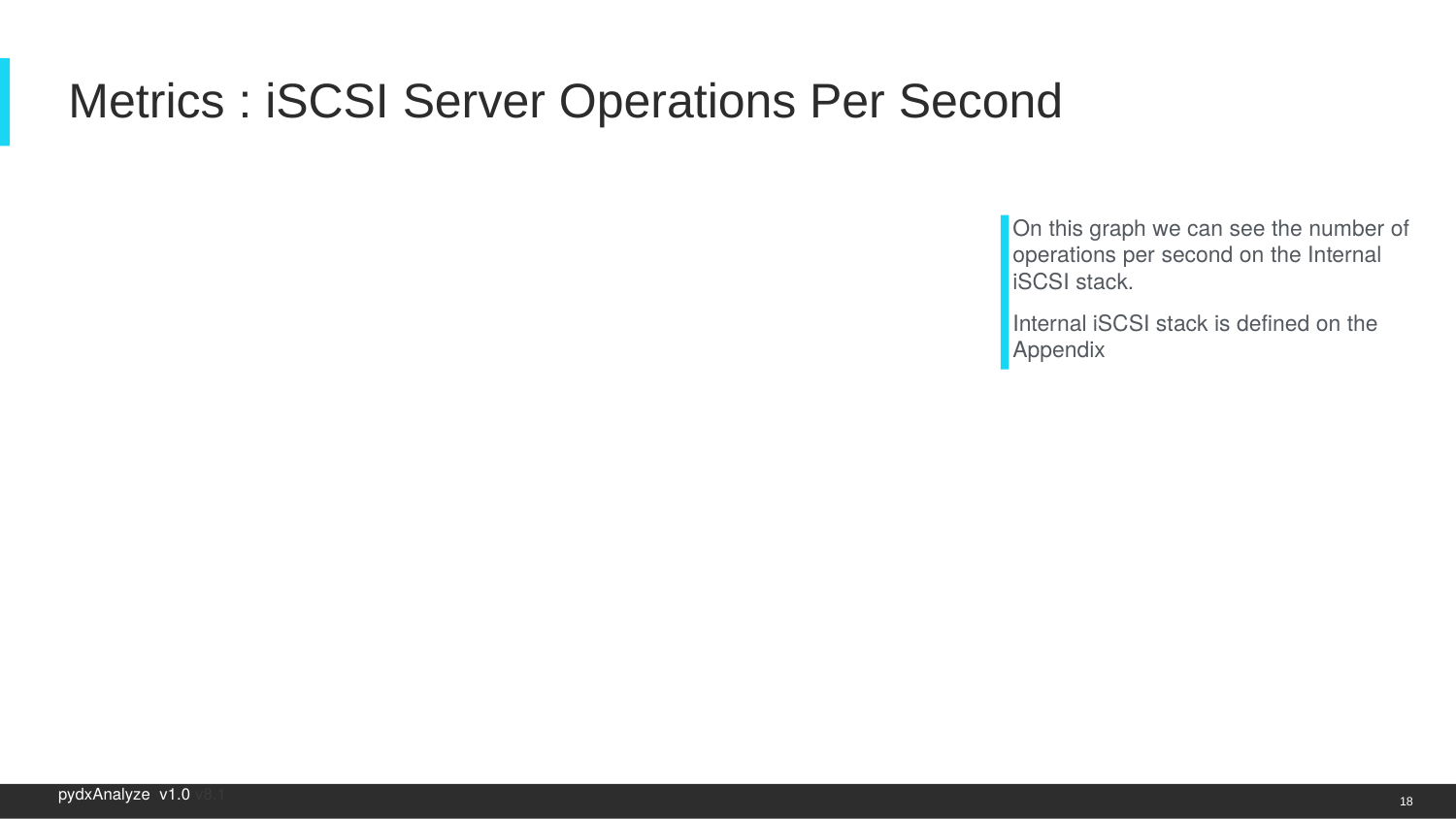

# Metrics : iSCSI Server Operations Per Second
On this graph we can see the number of operations per second on the Internal iSCSI stack.
Internal iSCSI stack is defined on the Appendix

18